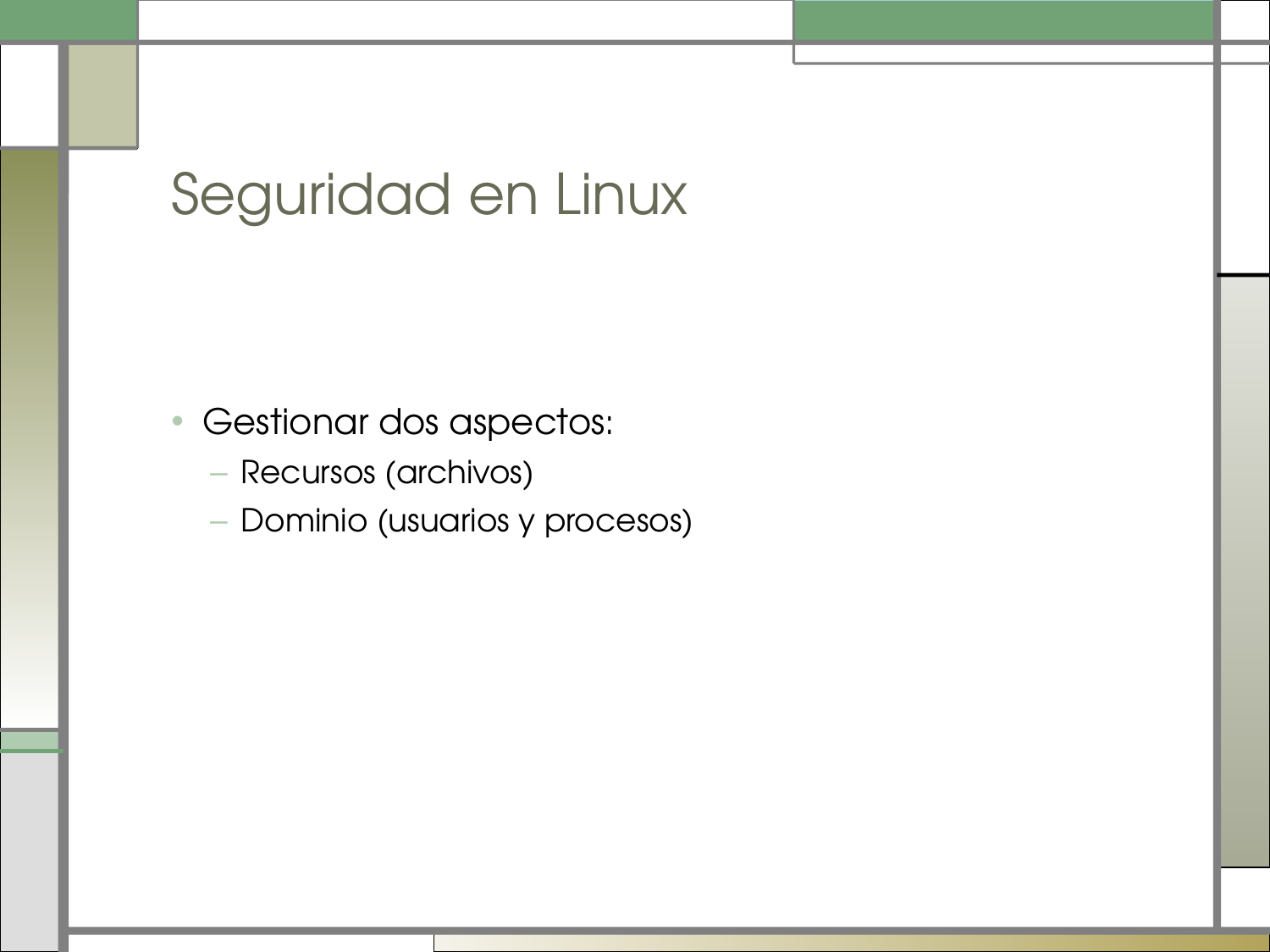

# Seguridad en Linux

Gestionar dos aspectos:
Recursos (archivos)
Dominio (usuarios y procesos)